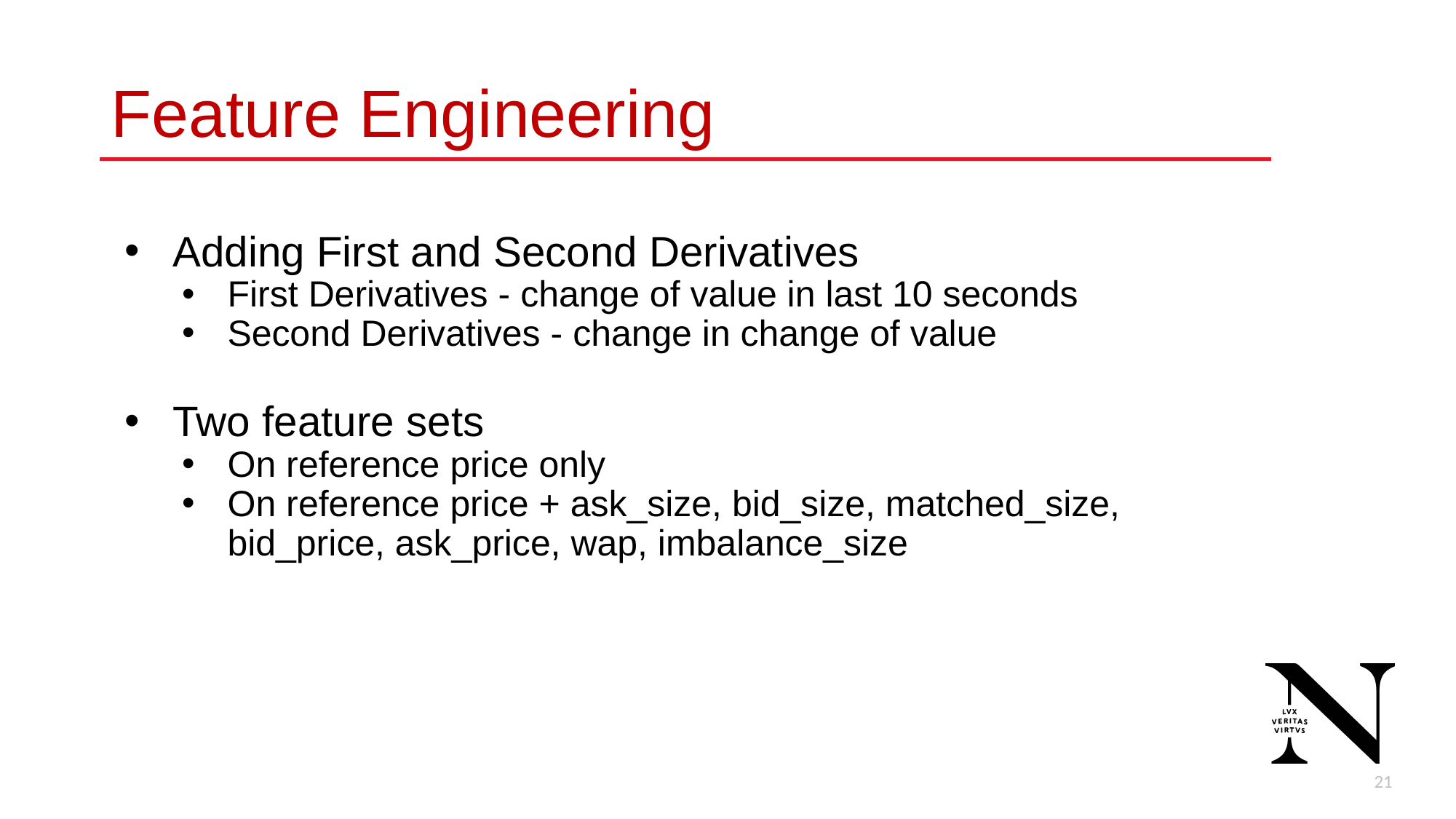

# Feature Engineering

Adding First and Second Derivatives
First Derivatives - change of value in last 10 seconds
Second Derivatives - change in change of value

Two feature sets
On reference price only
On reference price + ask_size, bid_size, matched_size, bid_price, ask_price, wap, imbalance_size
21